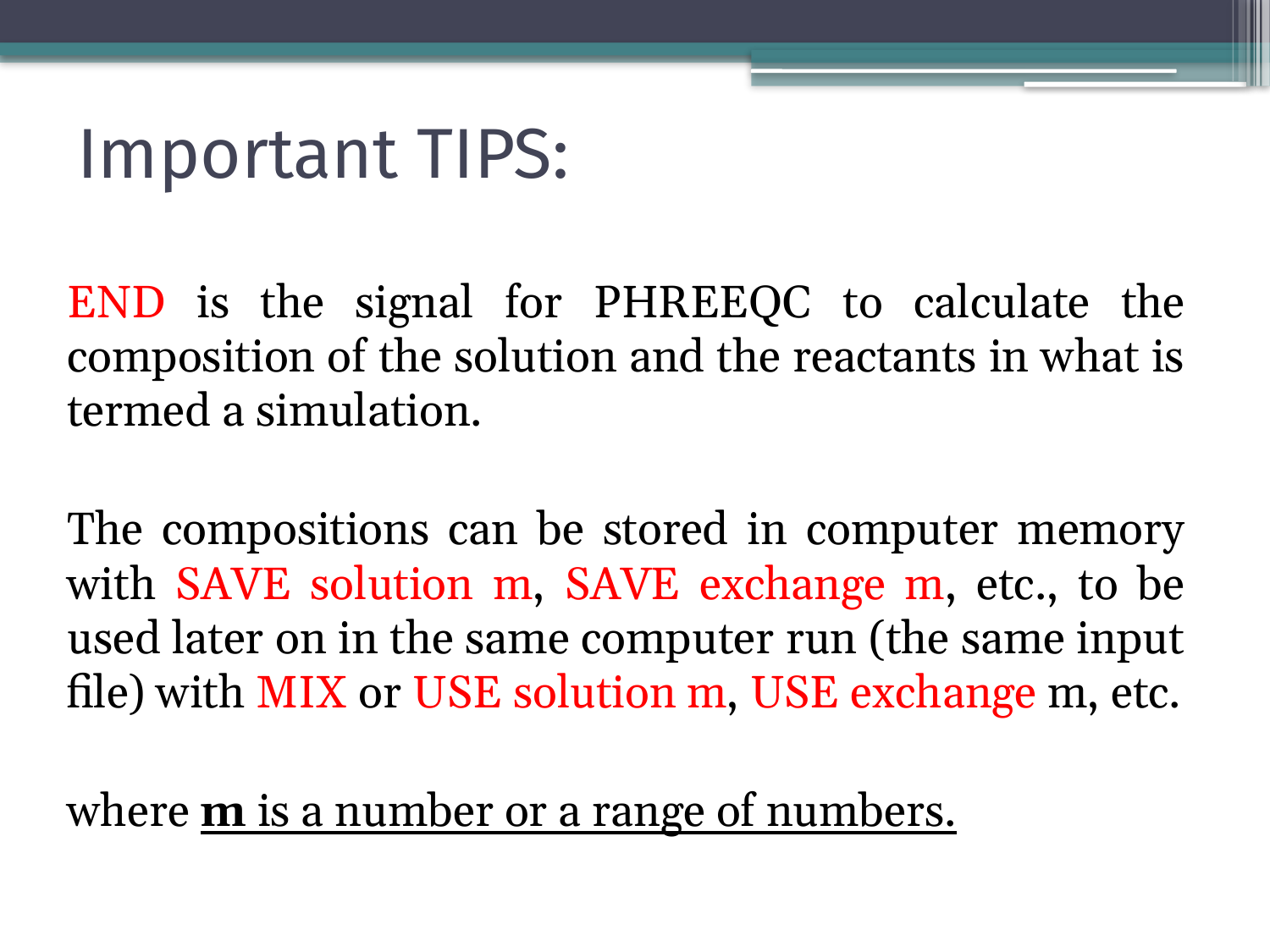

# Important TIPS:
END is the signal for PHREEQC to calculate the composition of the solution and the reactants in what is termed a simulation.

The compositions can be stored in computer memory with SAVE solution m, SAVE exchange m, etc., to be used later on in the same computer run (the same input file) with MIX or USE solution m, USE exchange m, etc.

where m is a number or a range of numbers.